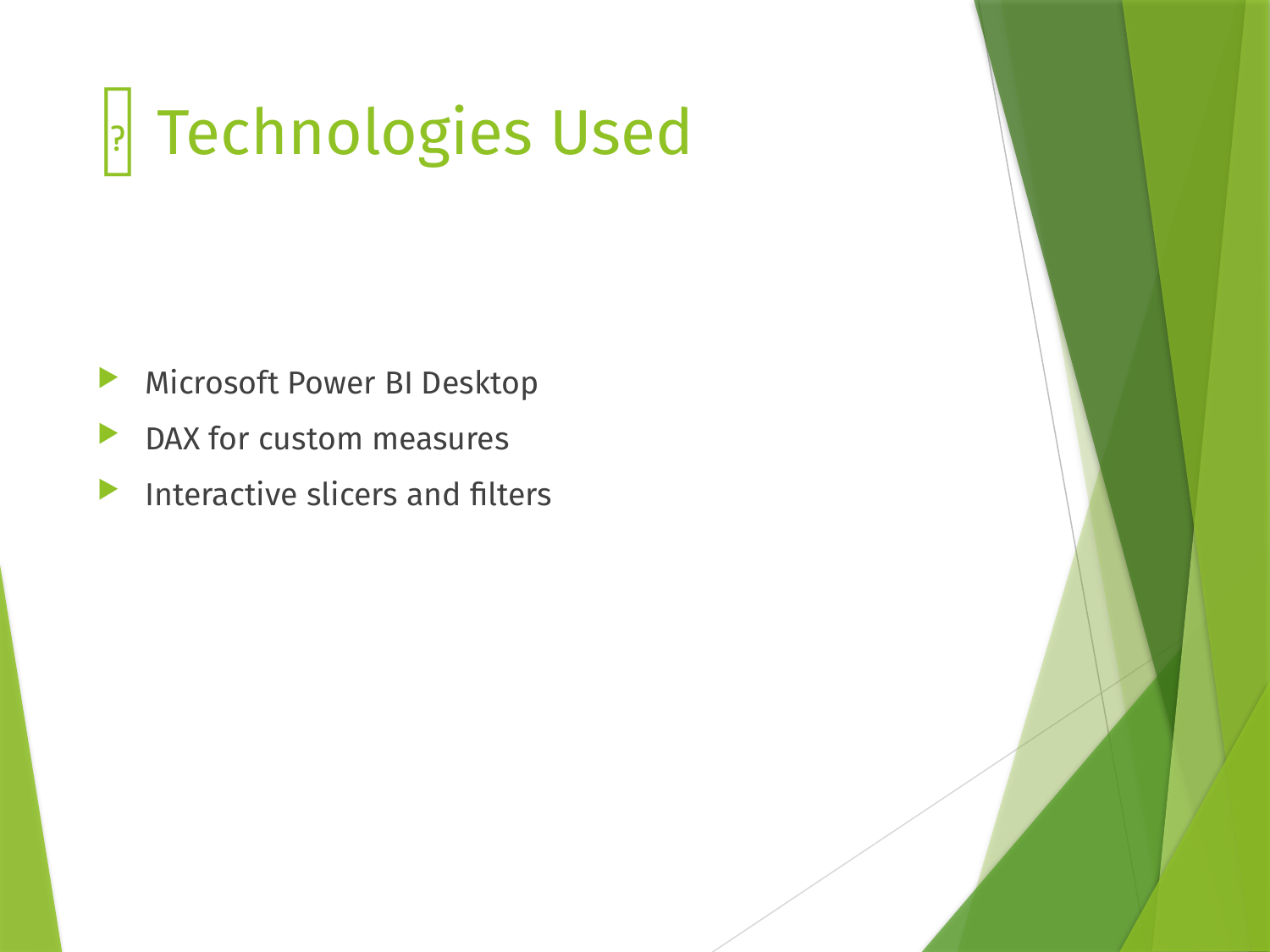

# 🧰 Technologies Used

Microsoft Power BI Desktop
DAX for custom measures
Interactive slicers and filters